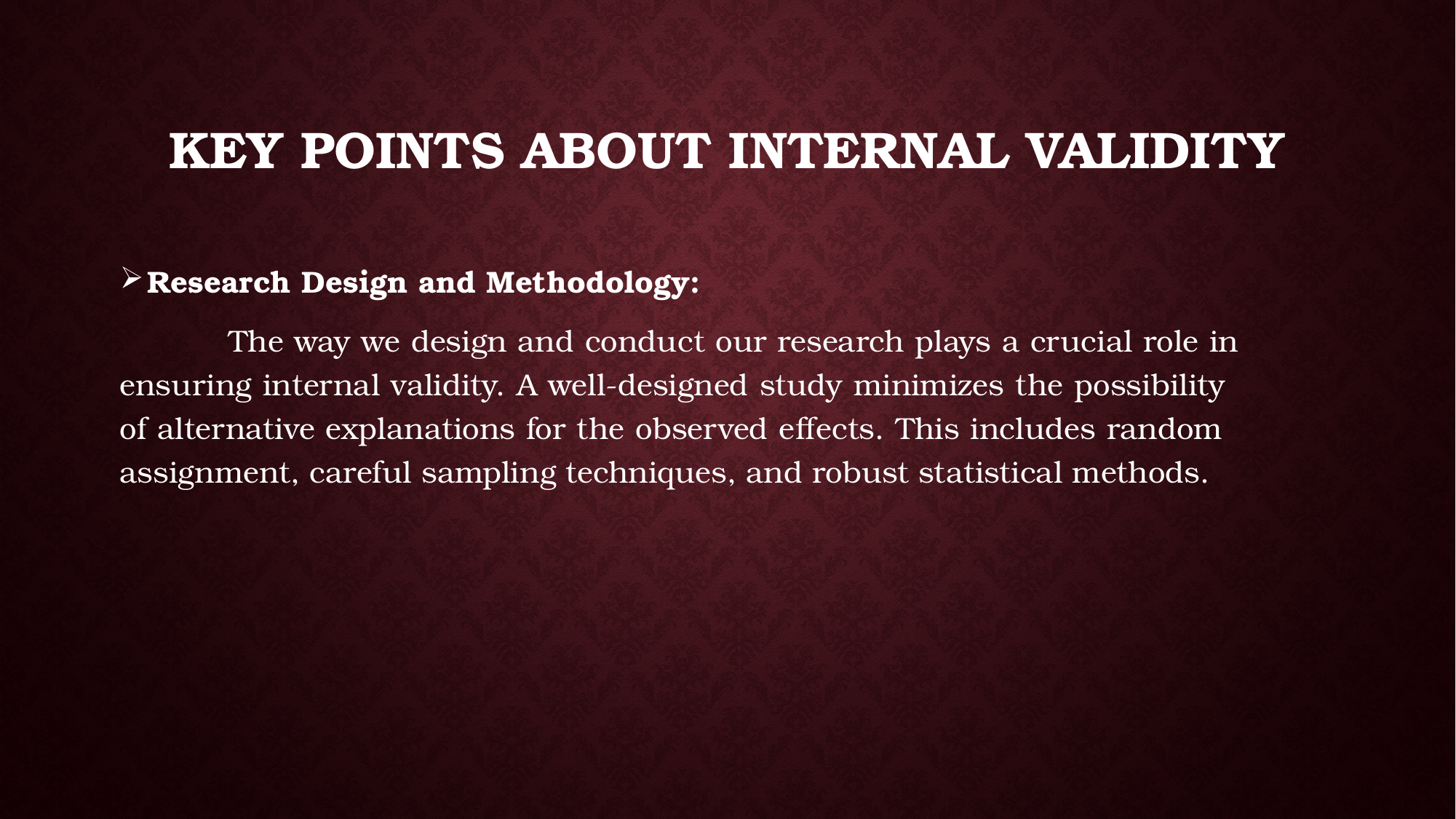

# Key points about internal validity
Research Design and Methodology:
	The way we design and conduct our research plays a crucial role in 	ensuring internal validity. A well-designed study minimizes the possibility 	of alternative explanations for the observed effects. This includes random 	assignment, careful sampling techniques, and robust statistical methods.